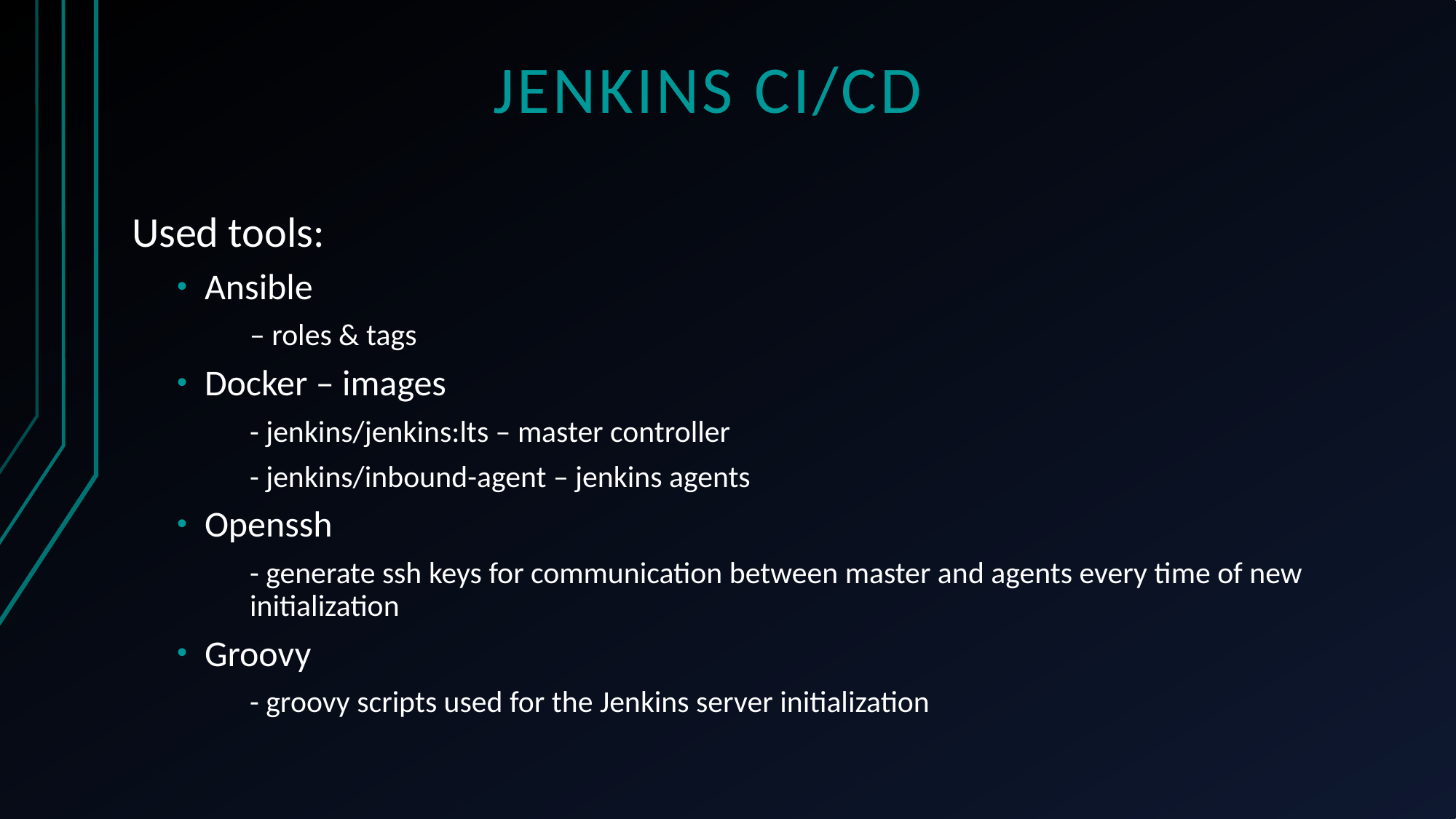

Jenkins CI/CD
Used tools:
Ansible
– roles & tags
Docker – images
- jenkins/jenkins:lts – master controller
- jenkins/inbound-agent – jenkins agents
Openssh
- generate ssh keys for communication between master and agents every time of new initialization
Groovy
- groovy scripts used for the Jenkins server initialization